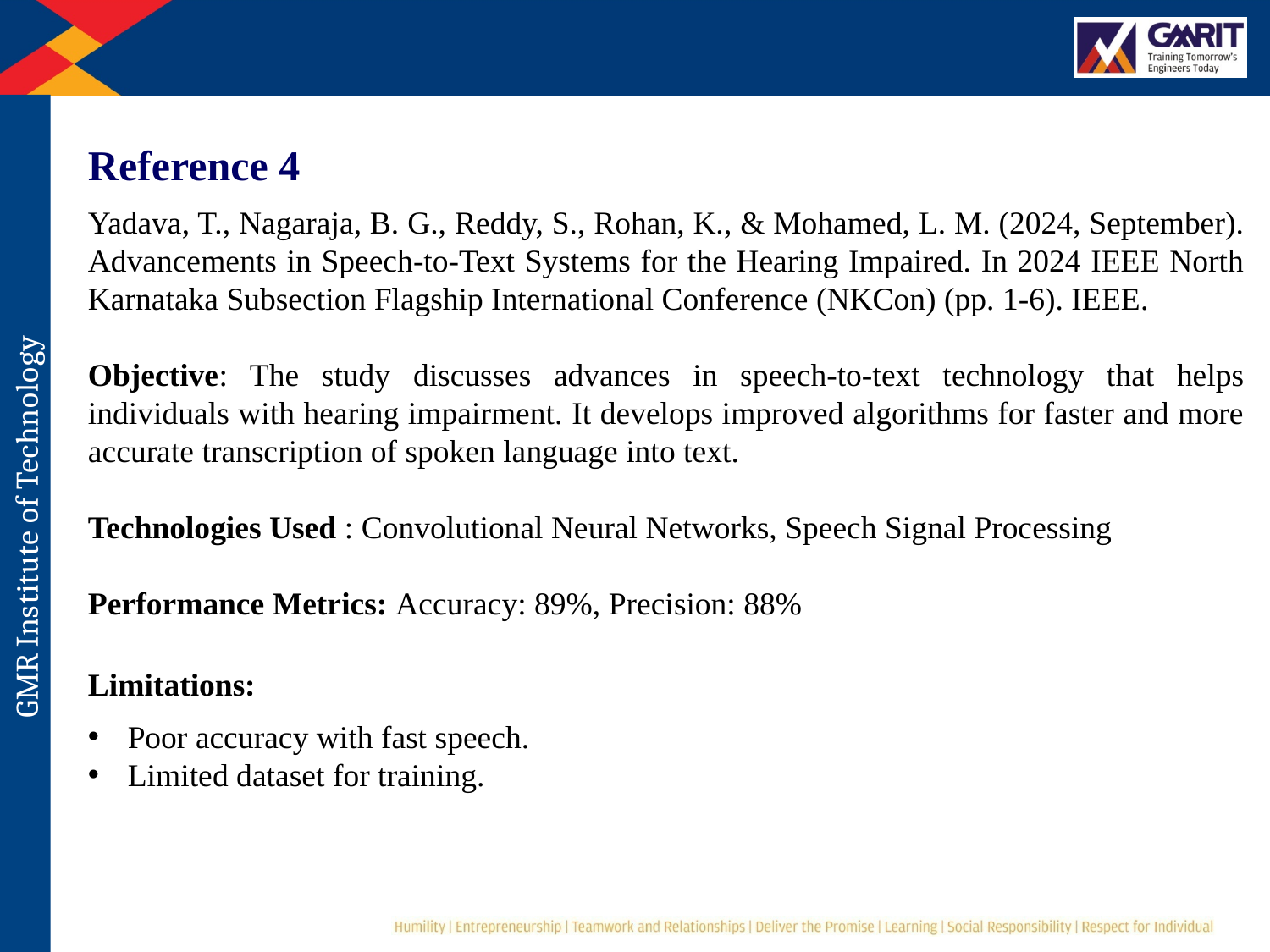

Reference 4
Yadava, T., Nagaraja, B. G., Reddy, S., Rohan, K., & Mohamed, L. M. (2024, September). Advancements in Speech-to-Text Systems for the Hearing Impaired. In 2024 IEEE North Karnataka Subsection Flagship International Conference (NKCon) (pp. 1-6). IEEE.

Objective: The study discusses advances in speech-to-text technology that helps individuals with hearing impairment. It develops improved algorithms for faster and more accurate transcription of spoken language into text.

Technologies Used : Convolutional Neural Networks, Speech Signal Processing

Performance Metrics: Accuracy: 89%, Precision: 88%

Limitations:
Poor accuracy with fast speech.
Limited dataset for training.